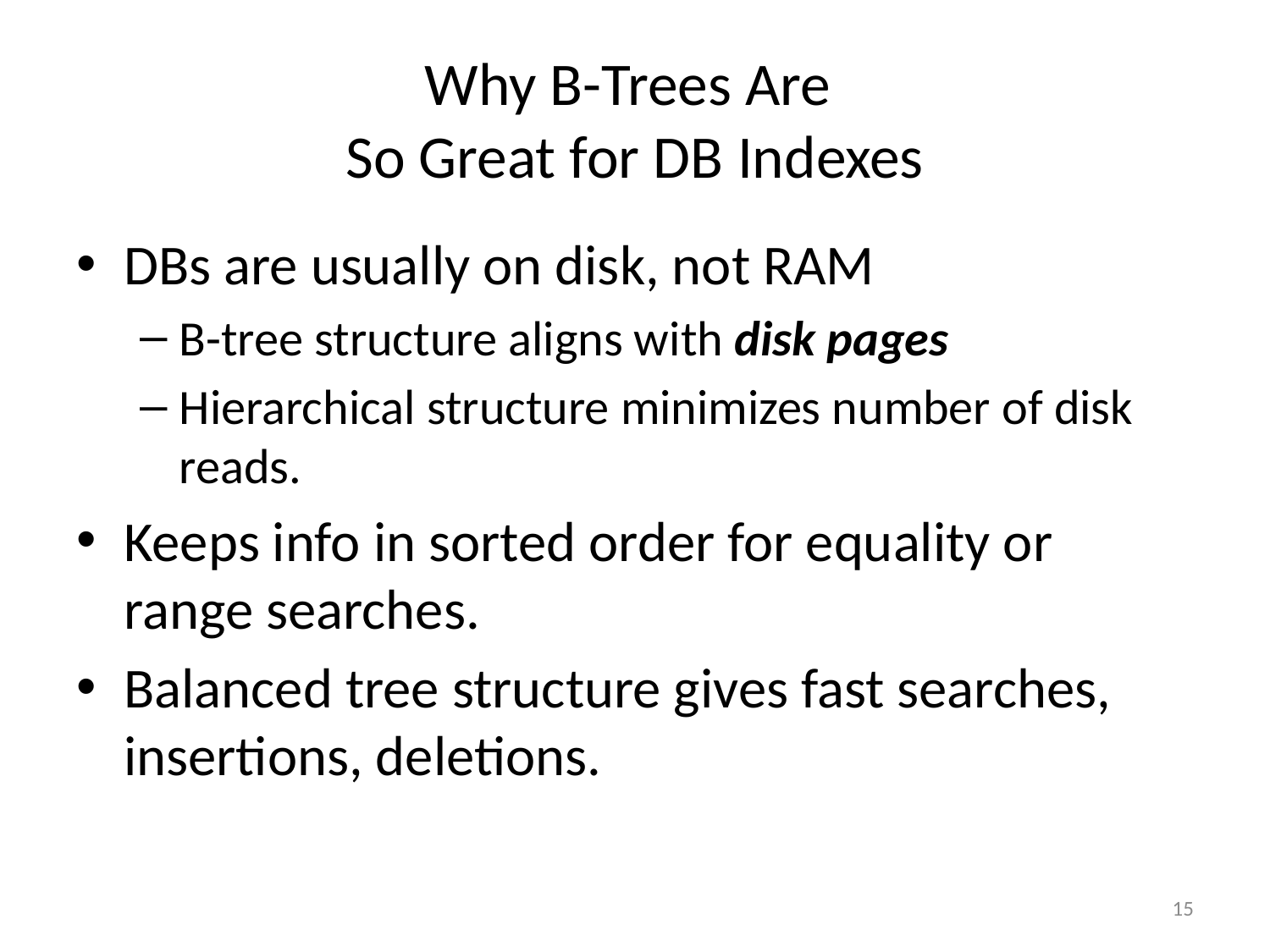

# Why B-Trees Are So Great for DB Indexes
DBs are usually on disk, not RAM
B-tree structure aligns with disk pages
Hierarchical structure minimizes number of disk reads.
Keeps info in sorted order for equality or range searches.
Balanced tree structure gives fast searches, insertions, deletions.

15